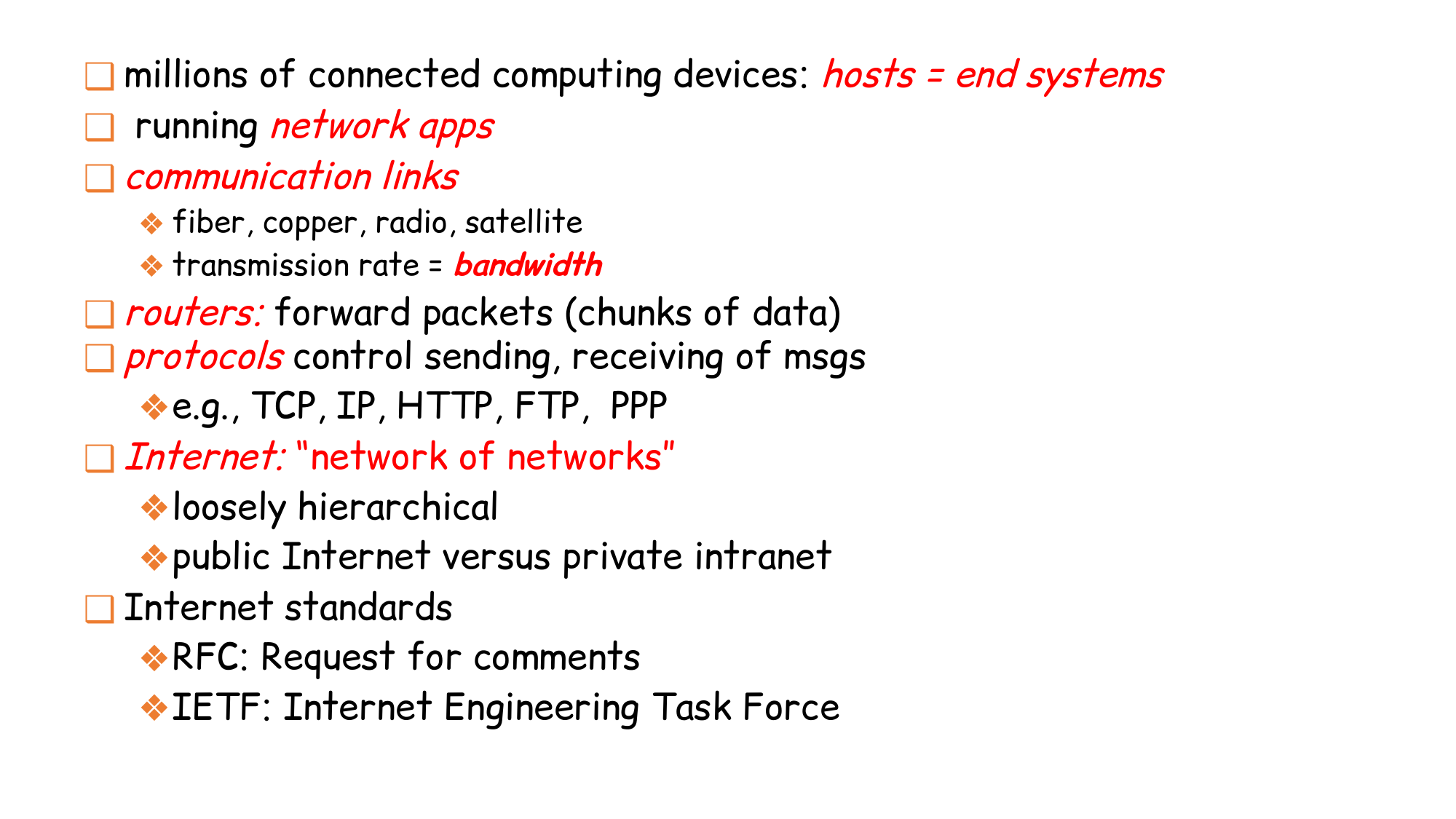

millions of connected computing devices: hosts = end systems
 running network apps
communication links
fiber, copper, radio, satellite
transmission rate = bandwidth
routers: forward packets (chunks of data)
protocols control sending, receiving of msgs
e.g., TCP, IP, HTTP, FTP,  PPP
Internet: “network of networks”
loosely hierarchical
public Internet versus private intranet
Internet standards
RFC: Request for comments
IETF: Internet Engineering Task Force